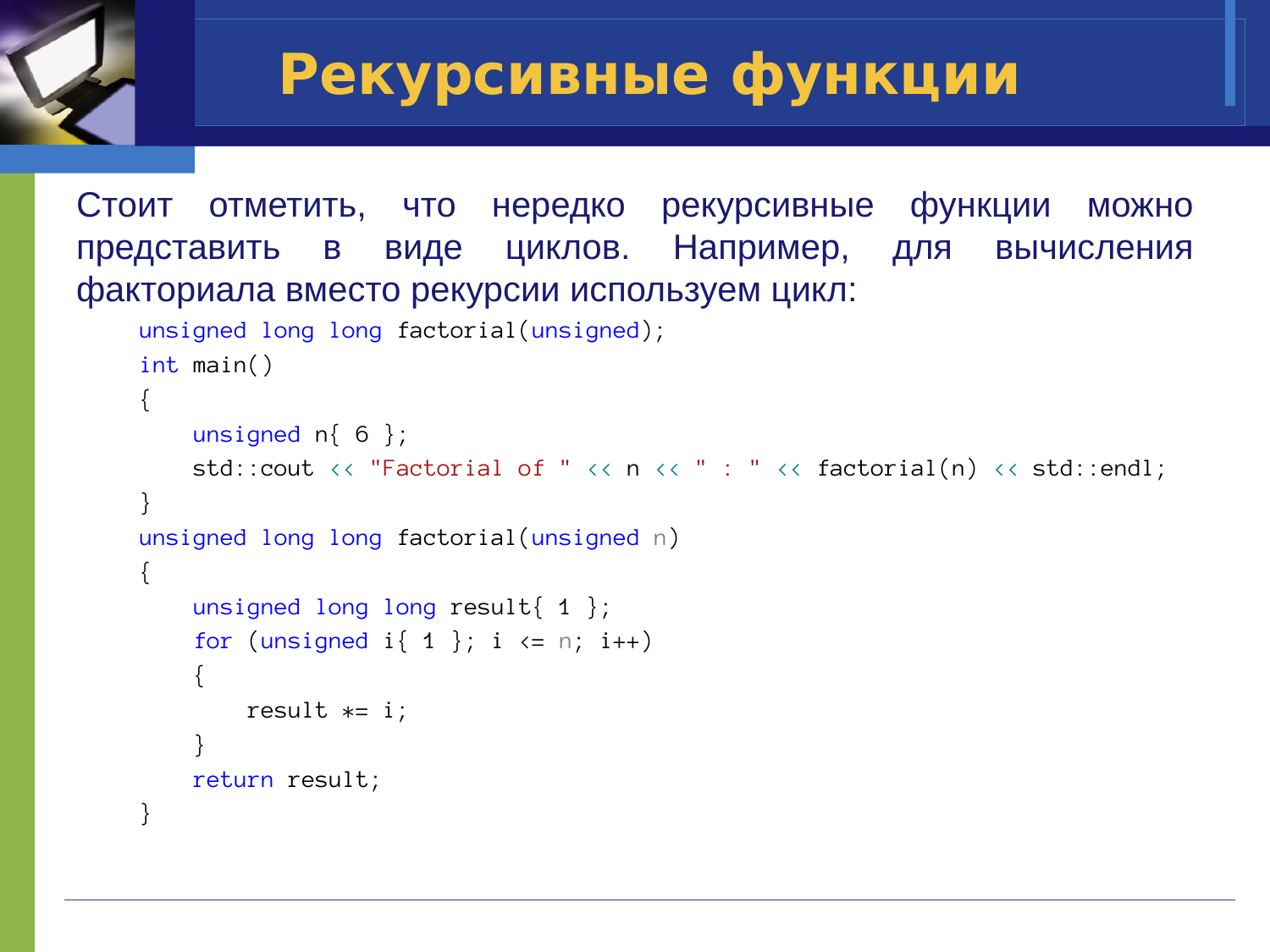

# Рекурсивные функции
Стоит отметить, что нередко рекурсивные функции можно представить в виде циклов. Например, для вычисления факториала вместо рекурсии используем цикл:
unsigned long long factorial(unsigned);
int main()
{
    unsigned n{ 6 };
    std::cout << "Factorial of " << n << " : " << factorial(n) << std::endl;
}
unsigned long long factorial(unsigned n)
{
    unsigned long long result{ 1 };
    for (unsigned i{ 1 }; i <= n; i++)
    {
        result *= i;
    }
    return result;
}